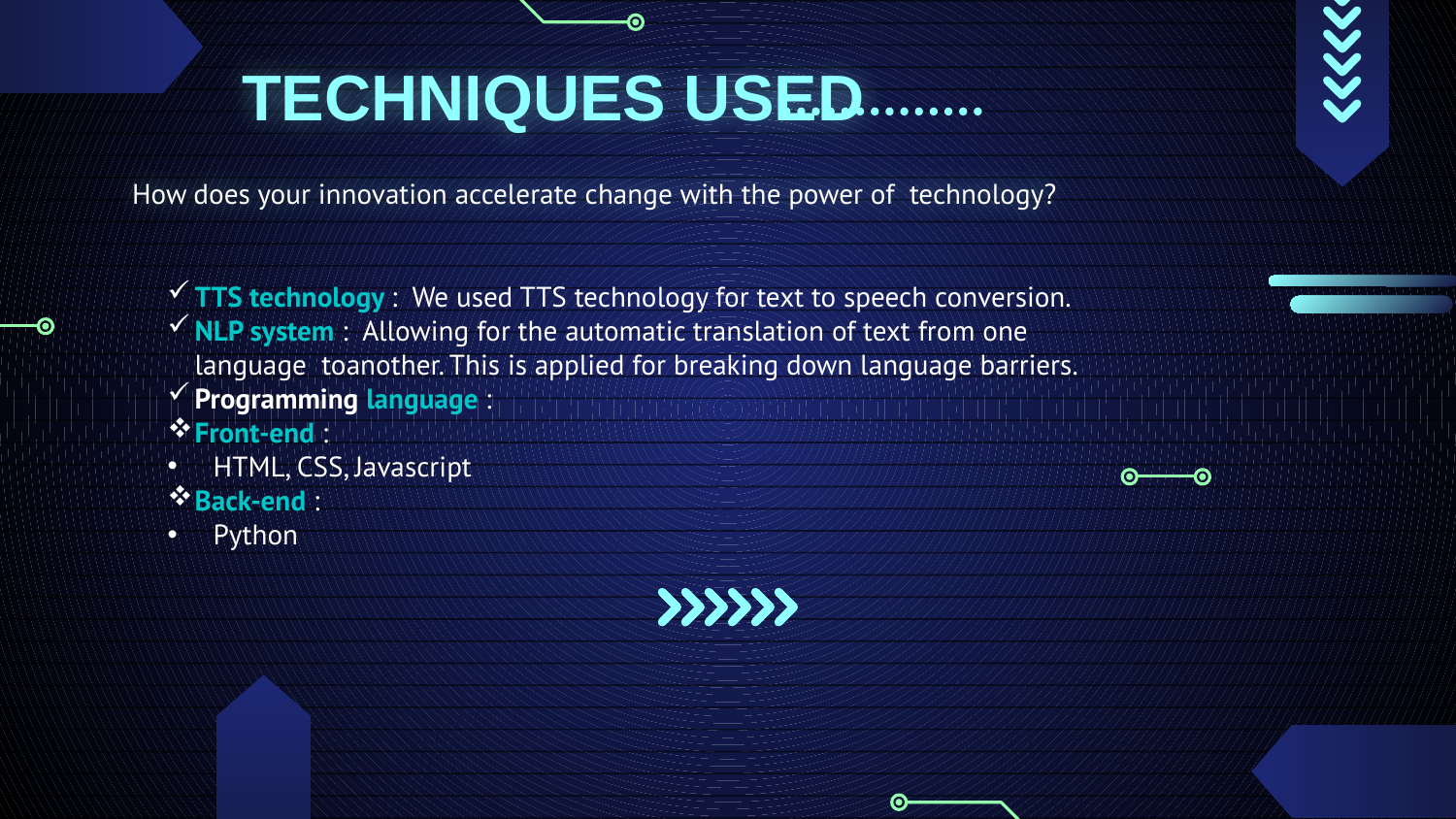

# TECHNIQUES USED
How does your innovation accelerate change with the power of  technology?
TTS technology :  We used TTS technology for text to speech conversion.
NLP system :  Allowing for the automatic translation of text from one language  toanother. This is applied for breaking down language barriers.
Programming language :
Front-end :
HTML, CSS, Javascript
Back-end :
Python